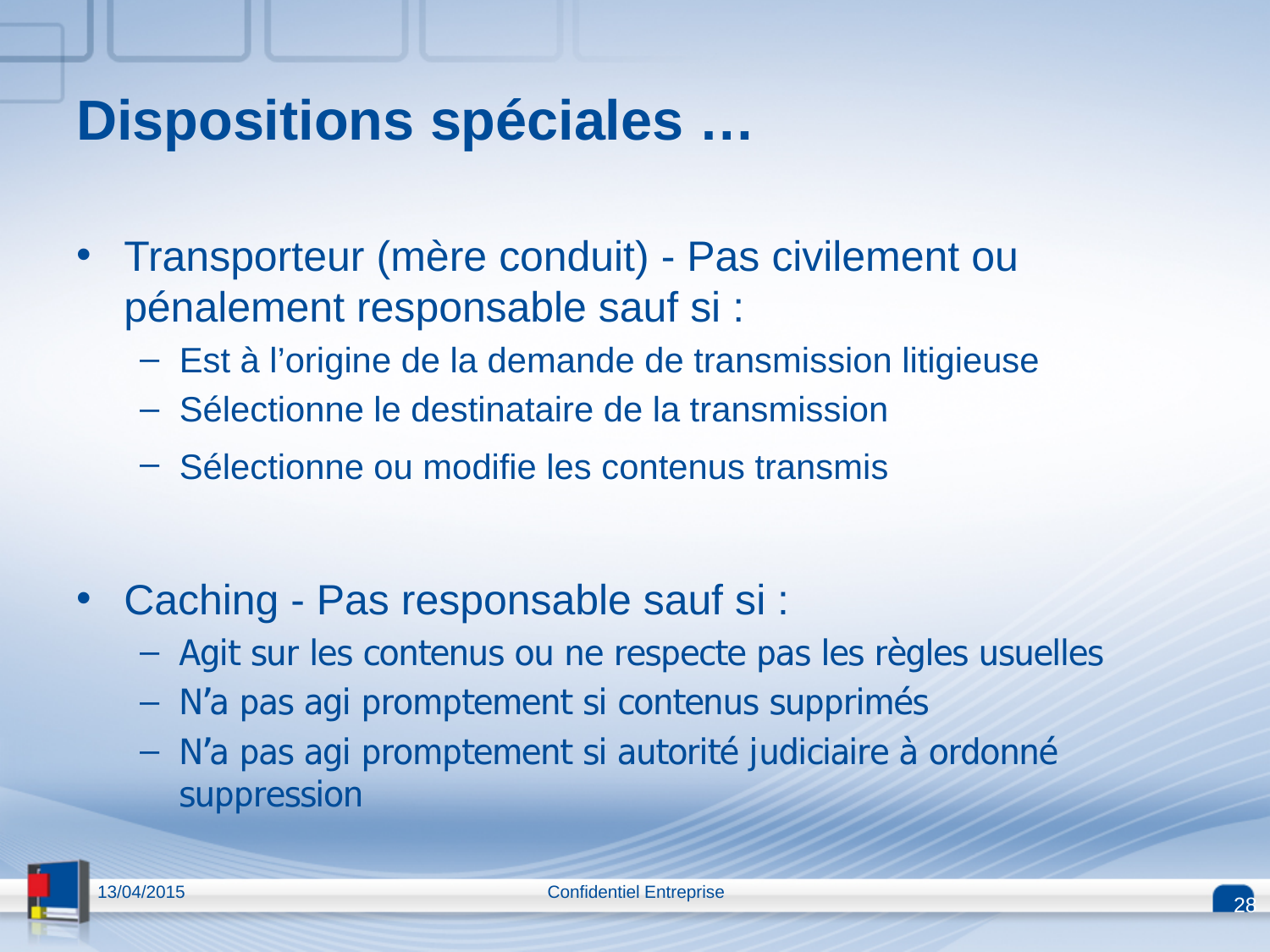

# Dispositions spéciales …
Transporteur (mère conduit) - Pas civilement ou pénalement responsable sauf si :
Est à l’origine de la demande de transmission litigieuse
Sélectionne le destinataire de la transmission
Sélectionne ou modifie les contenus transmis

Caching - Pas responsable sauf si :
Agit sur les contenus ou ne respecte pas les règles usuelles
N’a pas agi promptement si contenus supprimés
N’a pas agi promptement si autorité judiciaire à ordonné suppression
13/04/2015
Confidentiel Entreprise
28